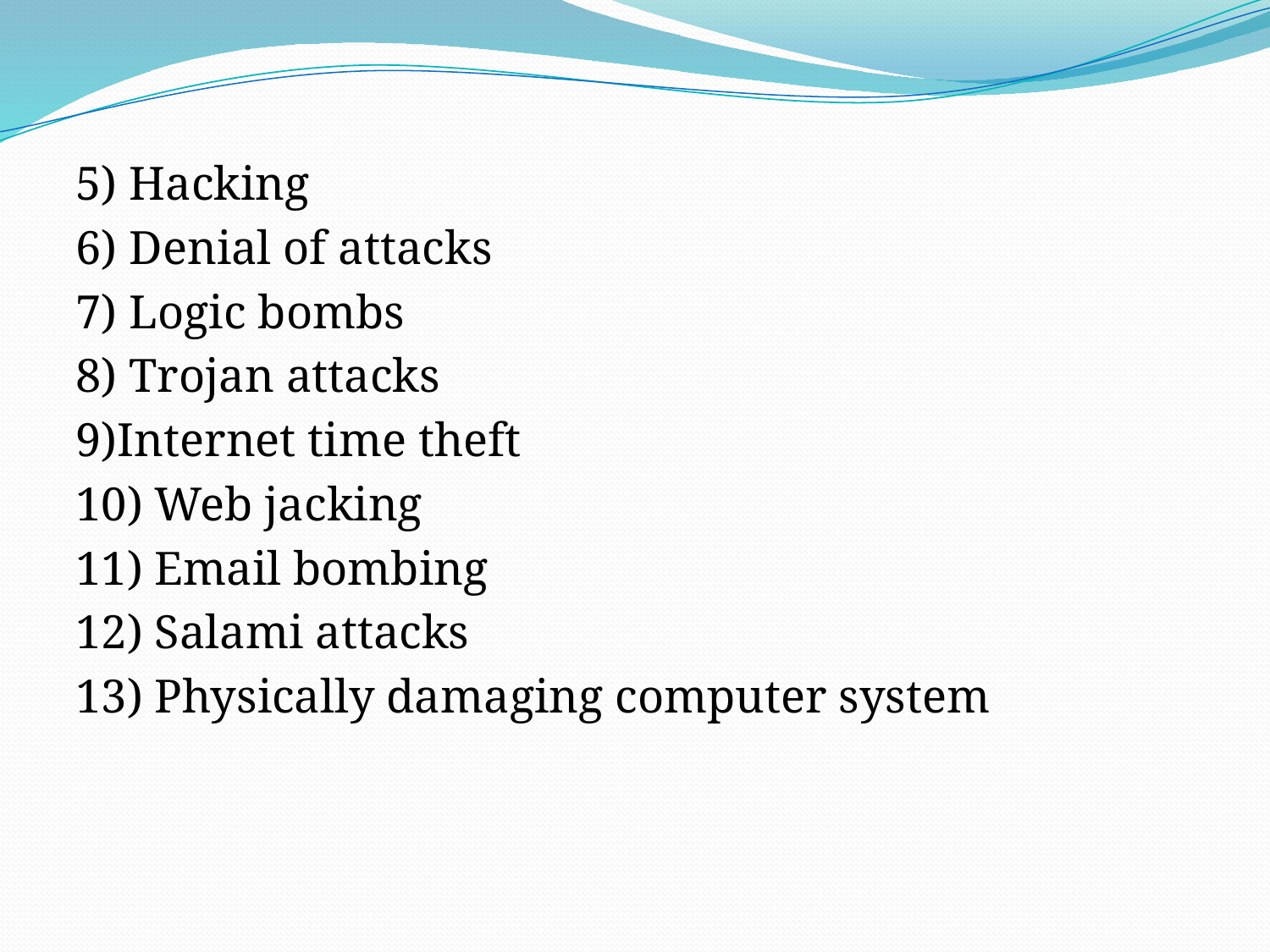

5) Hacking
6) Denial of attacks
7) Logic bombs
8) Trojan attacks
9)Internet time theft
10) Web jacking
11) Email bombing
12) Salami attacks
13) Physically damaging computer system